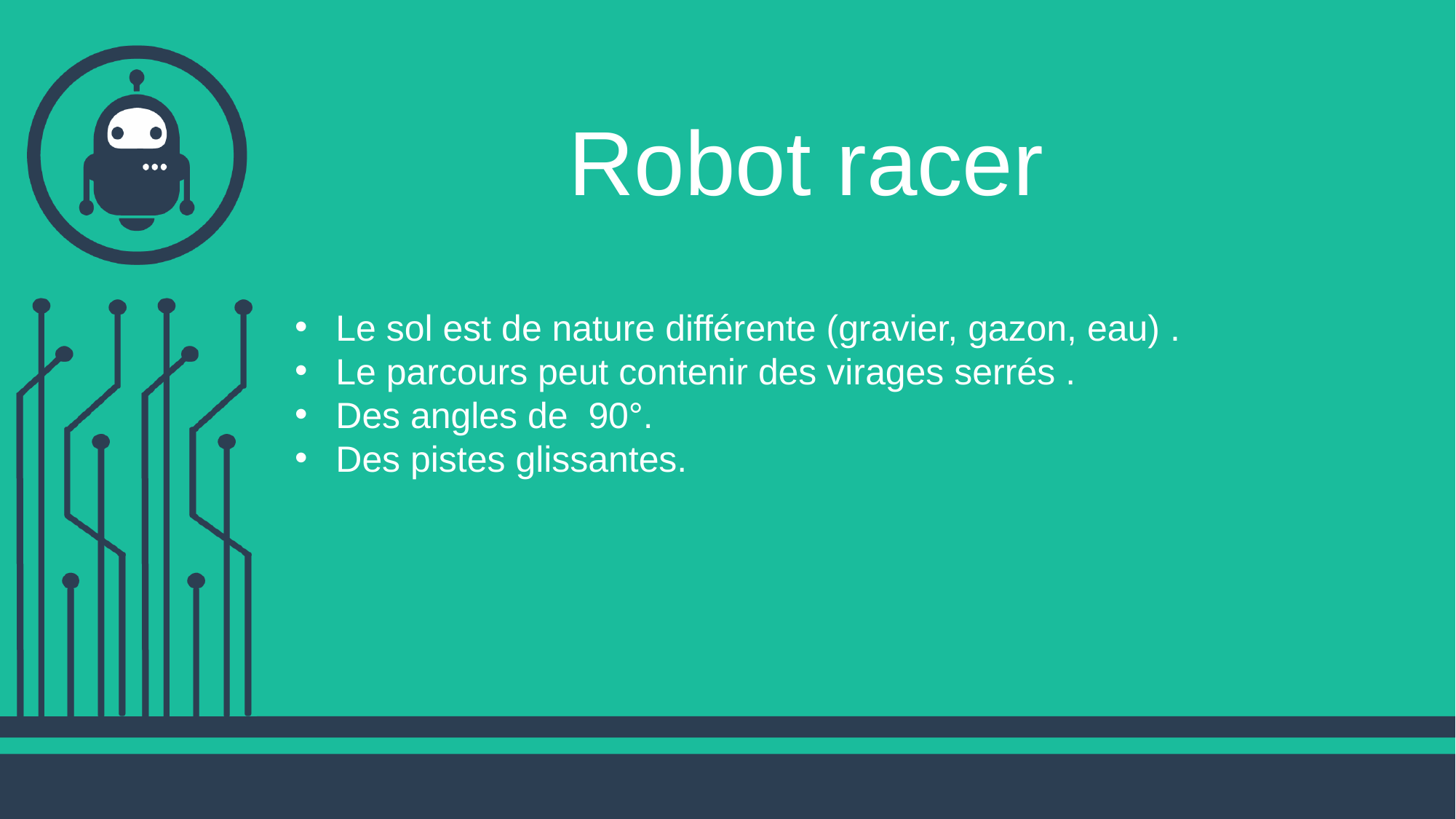

# Robot racer
Le sol est de nature différente (gravier, gazon, eau) .
Le parcours peut contenir des virages serrés .
Des angles de  90°.
Des pistes glissantes.